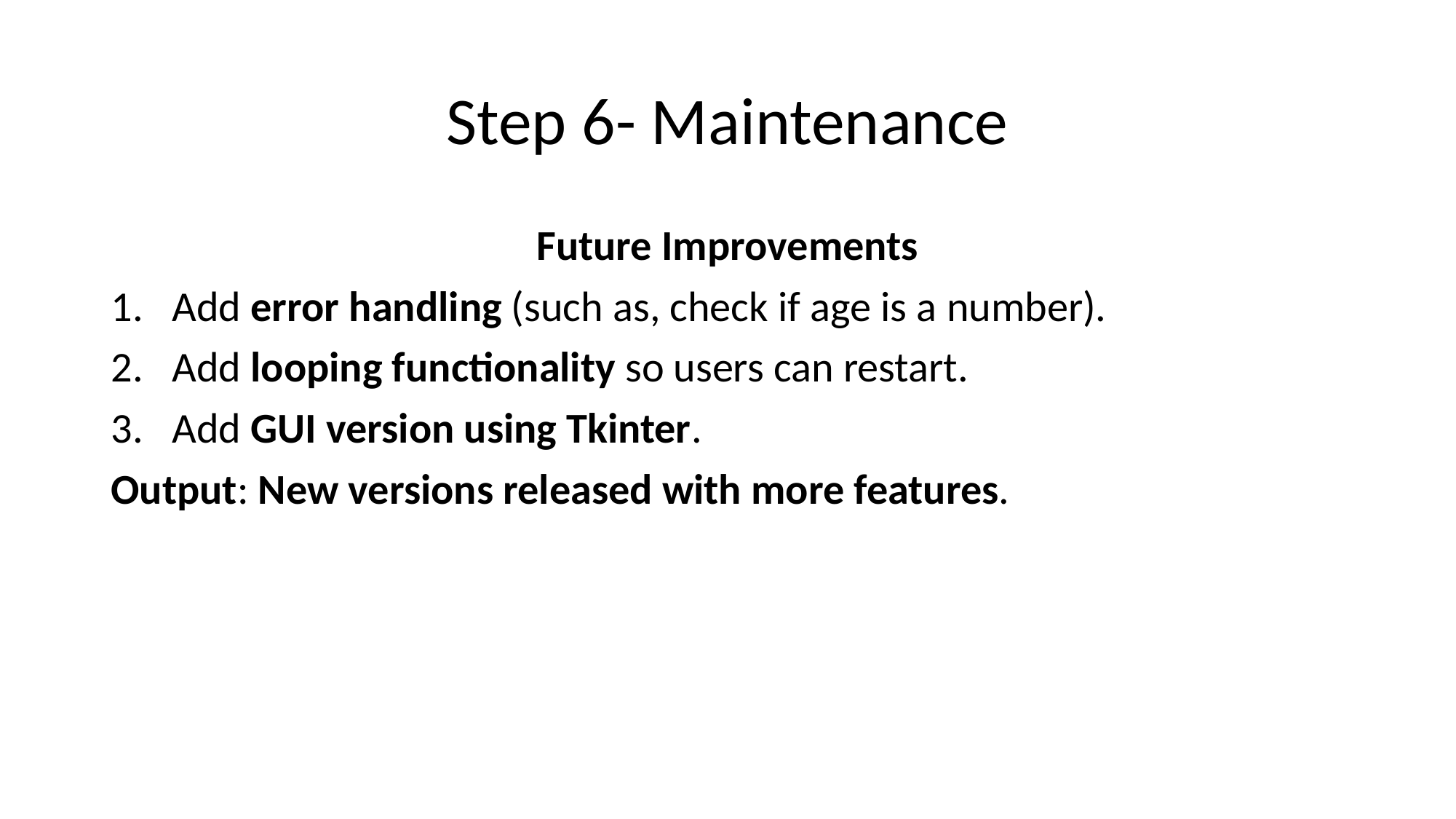

# Step 6- Maintenance
Future Improvements
Add error handling (such as, check if age is a number).
Add looping functionality so users can restart.
Add GUI version using Tkinter.
Output: New versions released with more features.